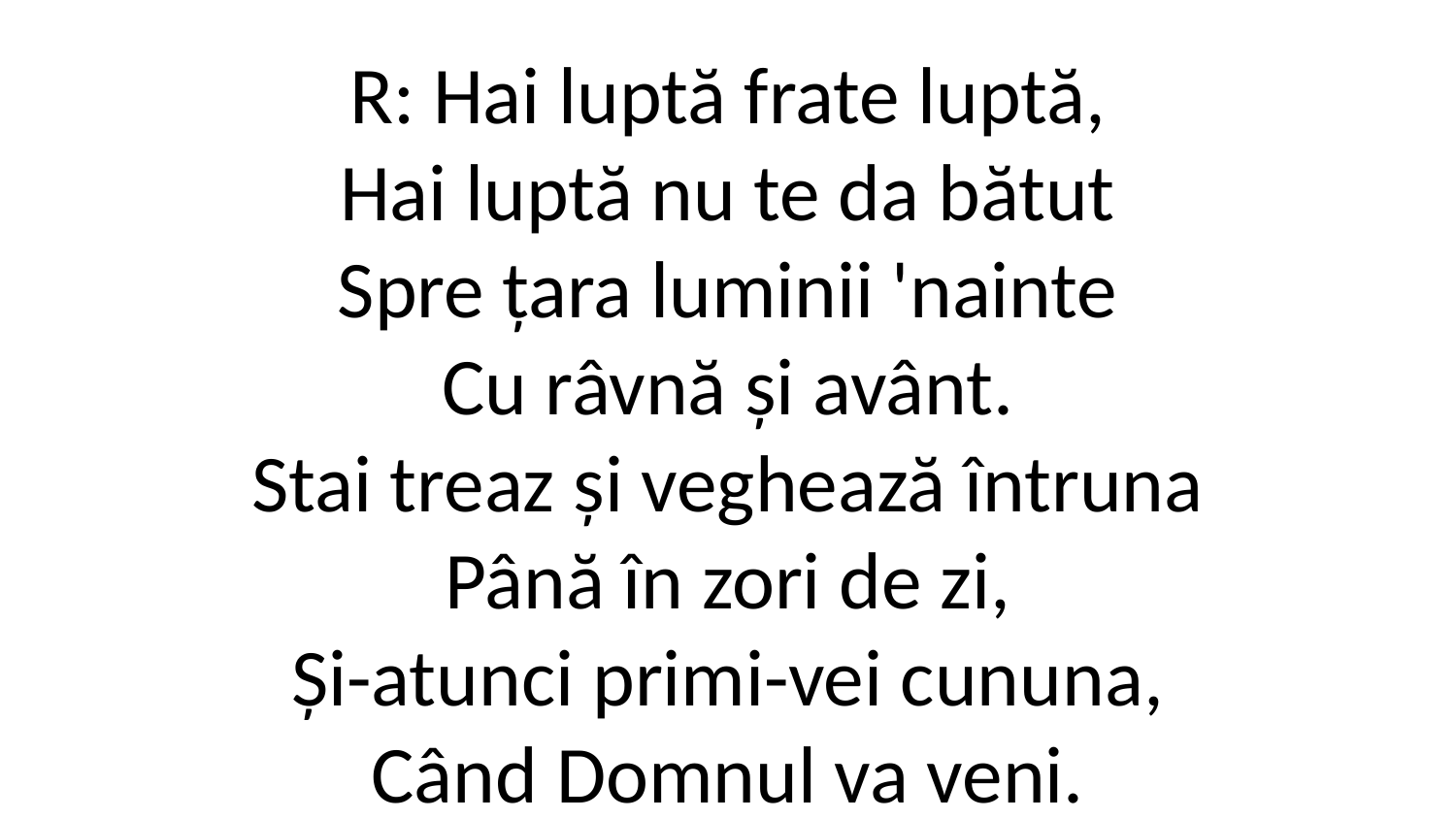

R: Hai luptă frate luptă,
Hai luptă nu te da bătut
Spre țara luminii 'nainte
Cu râvnă și avânt.
Stai treaz și veghează întruna
Până în zori de zi,
Și-atunci primi-vei cununa,
Când Domnul va veni.